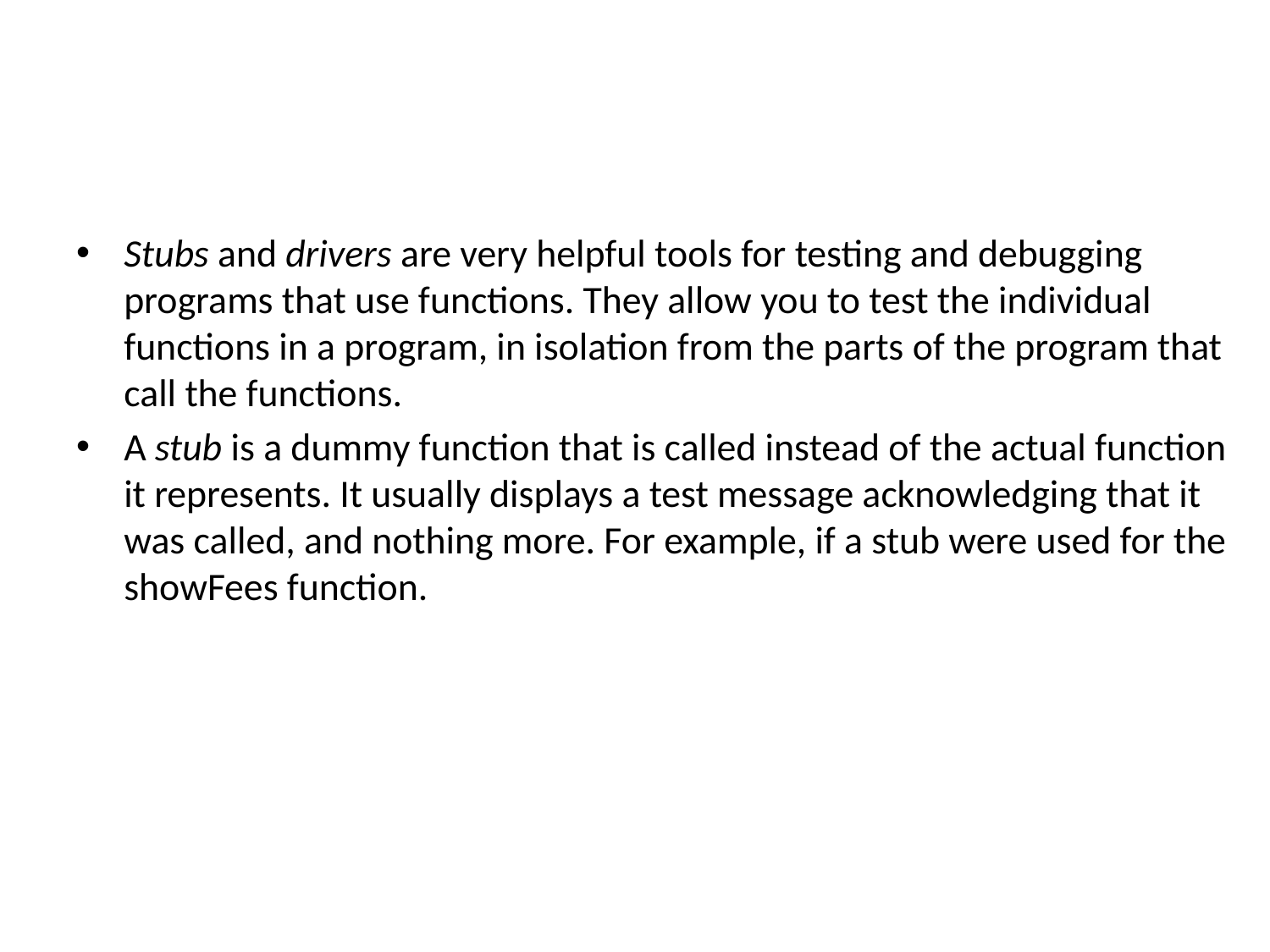

#
Stubs and drivers are very helpful tools for testing and debugging programs that use functions. They allow you to test the individual functions in a program, in isolation from the parts of the program that call the functions.
A stub is a dummy function that is called instead of the actual function it represents. It usually displays a test message acknowledging that it was called, and nothing more. For example, if a stub were used for the showFees function.